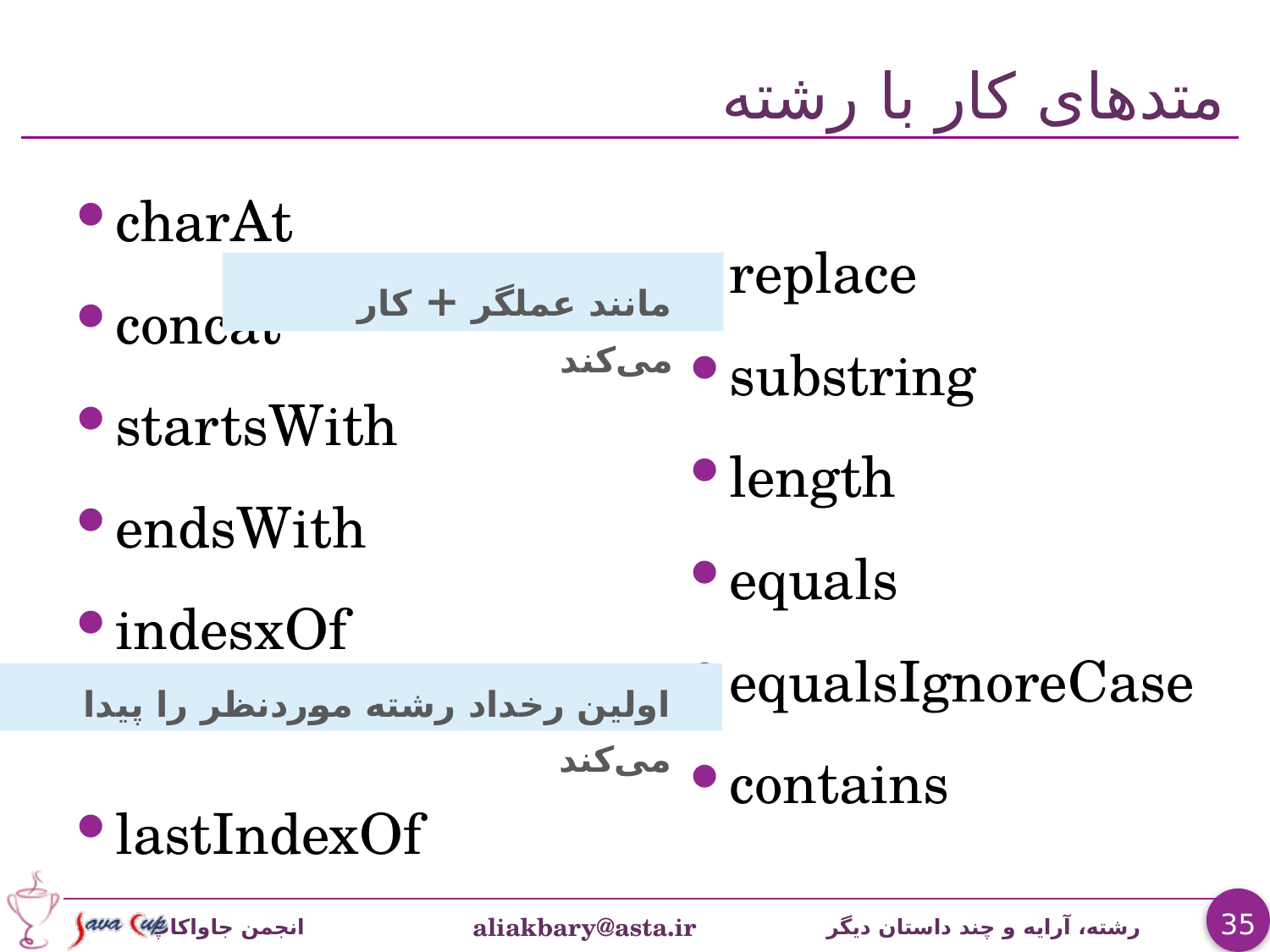

# متدهای کار با رشته
charAt
concat
startsWith
endsWith
indesxOf

lastIndexOf

replace
substring
length
equals
equalsIgnoreCase
contains
مانند عملگر + کار می‌کند
اولین رخداد رشته موردنظر را پیدا می‌کند